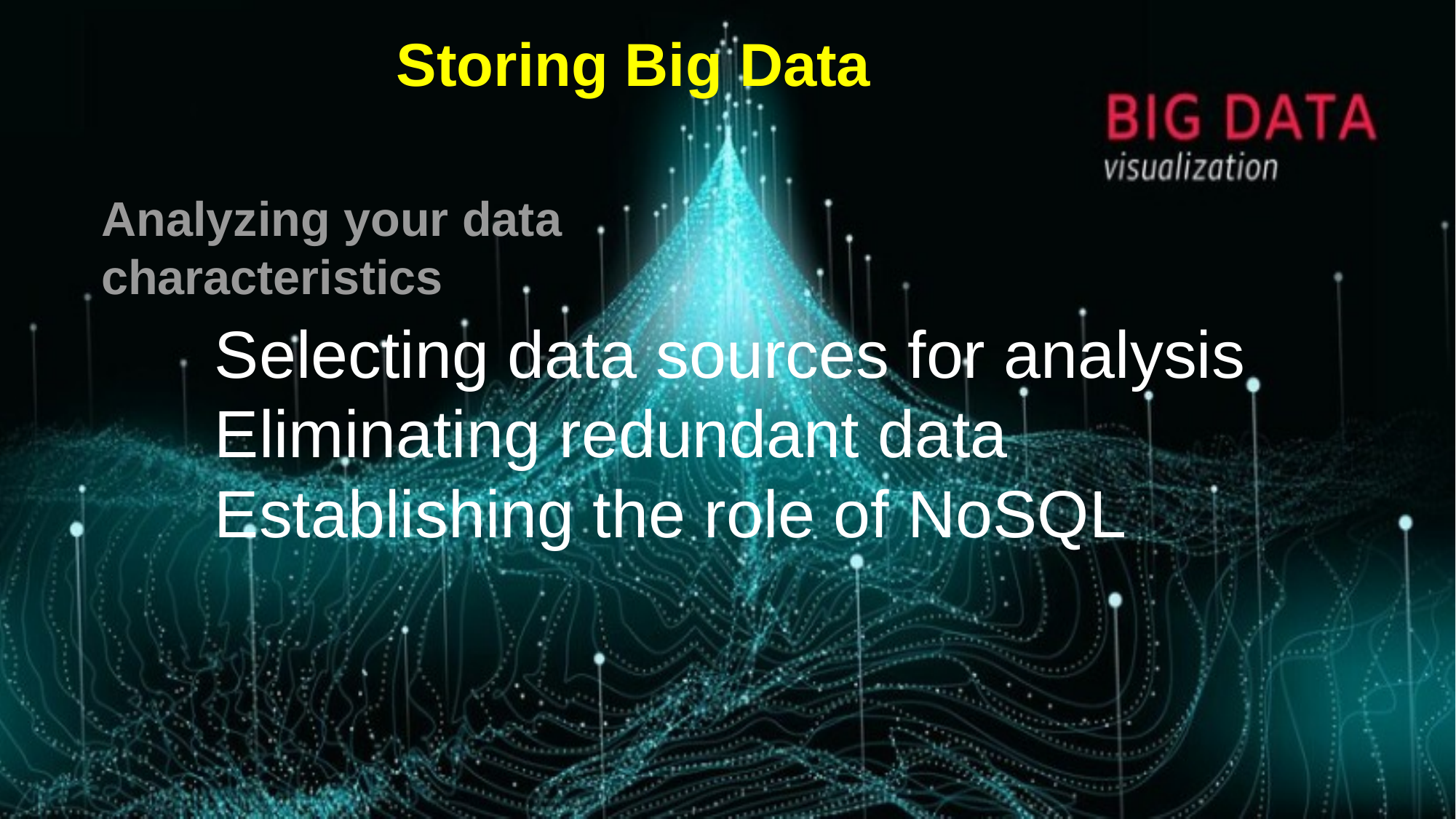

Storing Big Data
Analyzing your data characteristics
Selecting data sources for analysis
Eliminating redundant data
Establishing the role of NoSQL